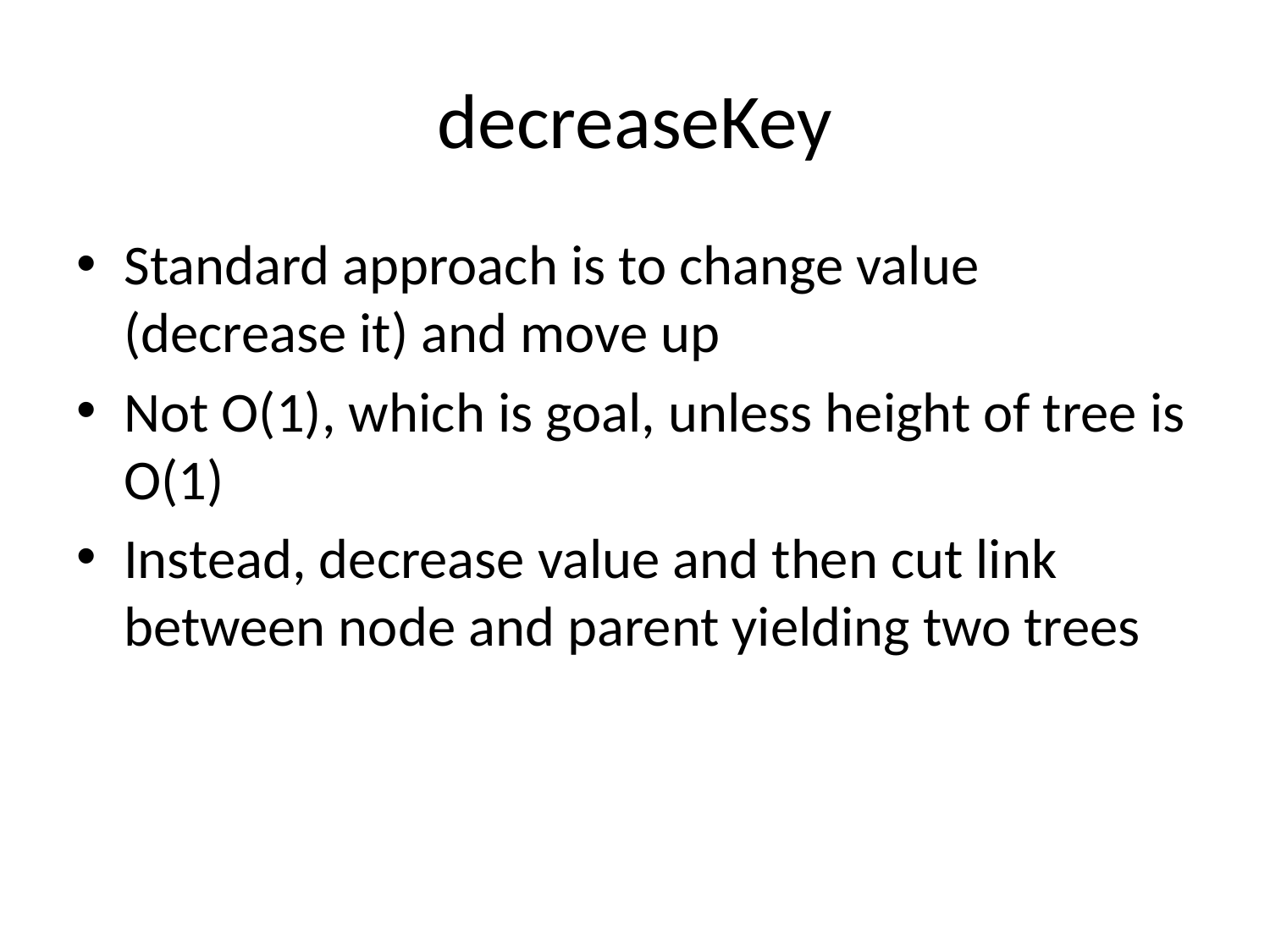

# decreaseKey
Standard approach is to change value (decrease it) and move up
Not O(1), which is goal, unless height of tree is O(1)
Instead, decrease value and then cut link between node and parent yielding two trees